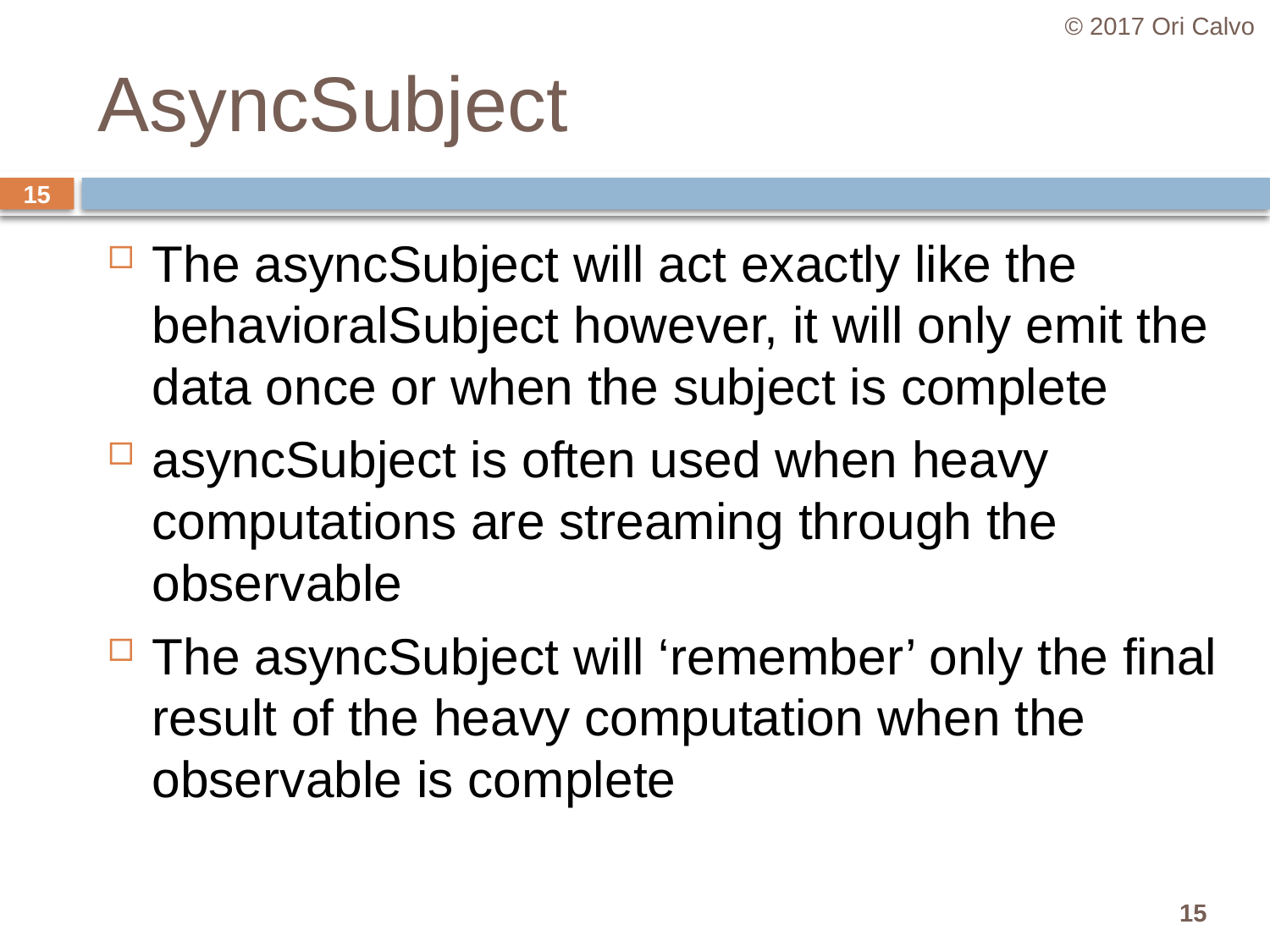

© 2017 Ori Calvo
# AsyncSubject
15
The asyncSubject will act exactly like the behavioralSubject however, it will only emit the data once or when the subject is complete
asyncSubject is often used when heavy computations are streaming through the observable
The asyncSubject will ‘remember’ only the final result of the heavy computation when the observable is complete